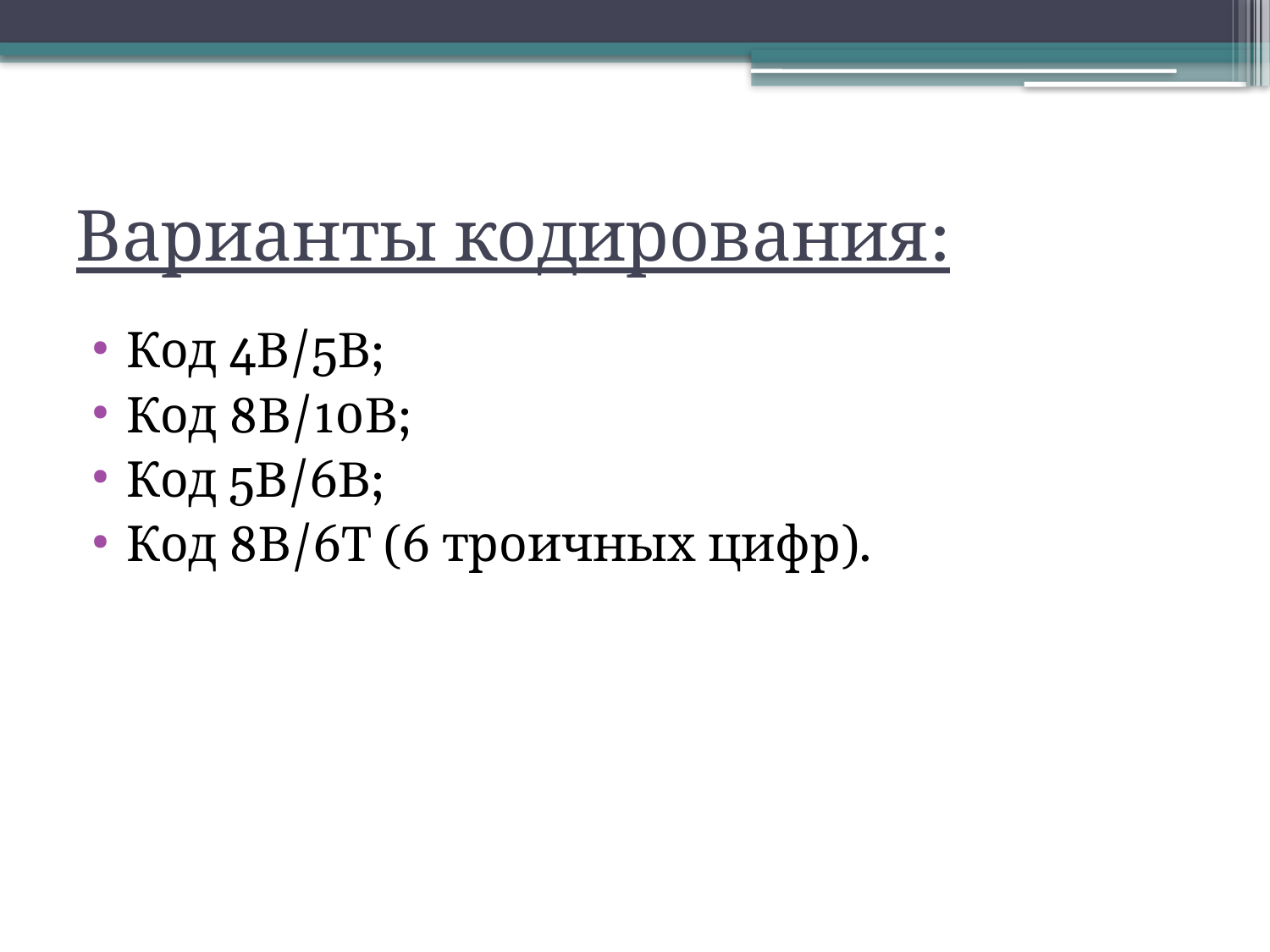

# Варианты кодирования:
Код 4B/5B;
Код 8B/10B;
Код 5B/6B;
Код 8B/6T (6 троичных цифр).